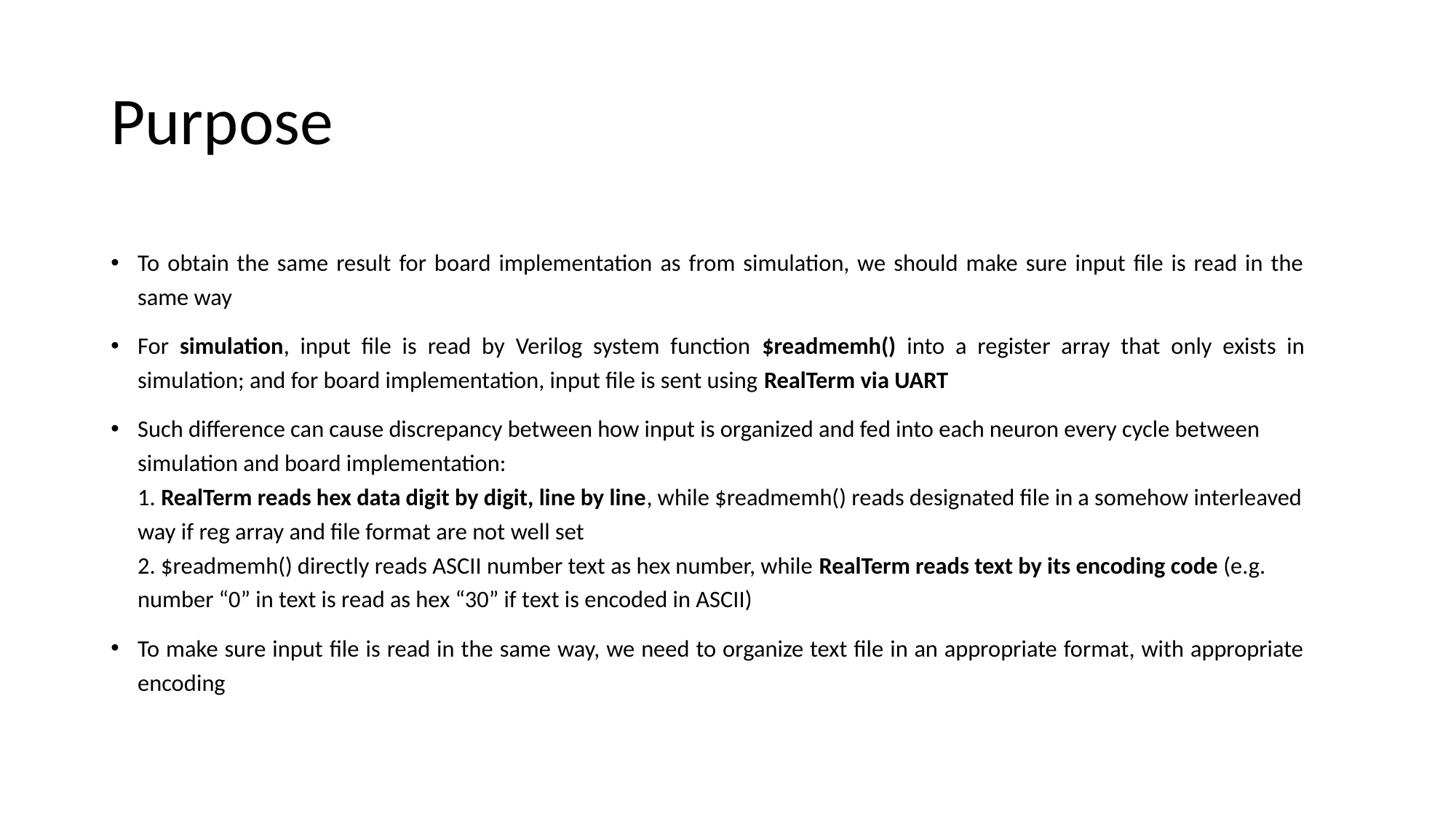

# Purpose
To obtain the same result for board implementation as from simulation, we should make sure input file is read in the same way
For simulation, input file is read by Verilog system function $readmemh() into a register array that only exists in simulation; and for board implementation, input file is sent using RealTerm via UART
Such difference can cause discrepancy between how input is organized and fed into each neuron every cycle between simulation and board implementation:
1. RealTerm reads hex data digit by digit, line by line, while $readmemh() reads designated file in a somehow interleaved way if reg array and file format are not well set
2. $readmemh() directly reads ASCII number text as hex number, while RealTerm reads text by its encoding code (e.g. number “0” in text is read as hex “30” if text is encoded in ASCII)
To make sure input file is read in the same way, we need to organize text file in an appropriate format, with appropriate encoding